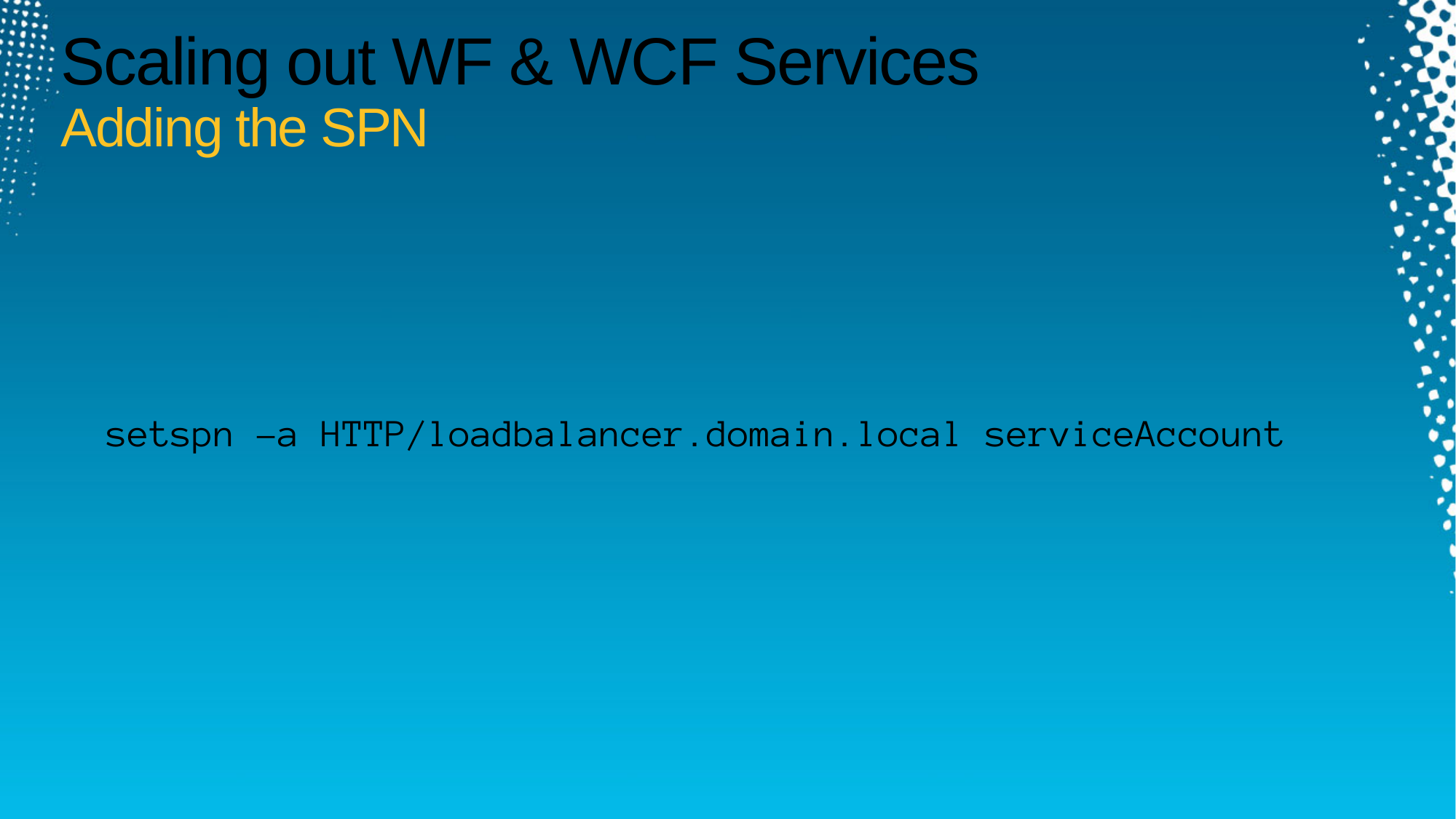

# Scaling out WF & WCF Services Adding the SPN
setspn –a HTTP/loadbalancer.domain.local serviceAccount